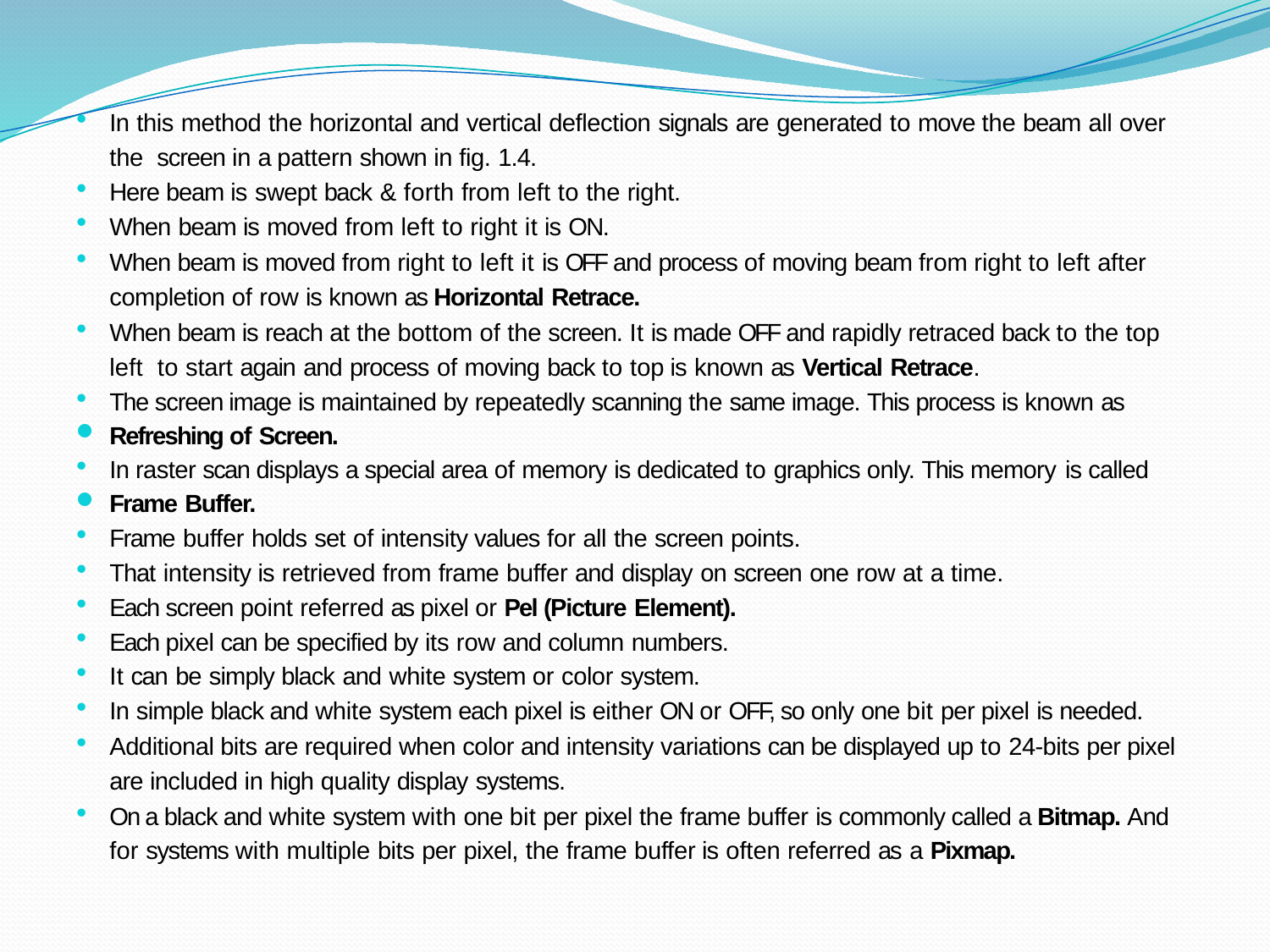

In this method the horizontal and vertical deflection signals are generated to move the beam all over the  screen in a pattern shown in fig. 1.4.
Here beam is swept back & forth from left to the right.
When beam is moved from left to right it is ON.
When beam is moved from right to left it is OFF and process of moving beam from right to left after  completion of row is known as Horizontal Retrace.
When beam is reach at the bottom of the screen. It is made OFF and rapidly retraced back to the top left  to start again and process of moving back to top is known as Vertical Retrace.
The screen image is maintained by repeatedly scanning the same image. This process is known as
Refreshing of Screen.
In raster scan displays a special area of memory is dedicated to graphics only. This memory is called
Frame Buffer.
Frame buffer holds set of intensity values for all the screen points.
That intensity is retrieved from frame buffer and display on screen one row at a time.
Each screen point referred as pixel or Pel (Picture Element).
Each pixel can be specified by its row and column numbers.
It can be simply black and white system or color system.
In simple black and white system each pixel is either ON or OFF, so only one bit per pixel is needed.
Additional bits are required when color and intensity variations can be displayed up to 24-bits per pixel  are included in high quality display systems.
On a black and white system with one bit per pixel the frame buffer is commonly called a Bitmap. And  for systems with multiple bits per pixel, the frame buffer is often referred as a Pixmap.